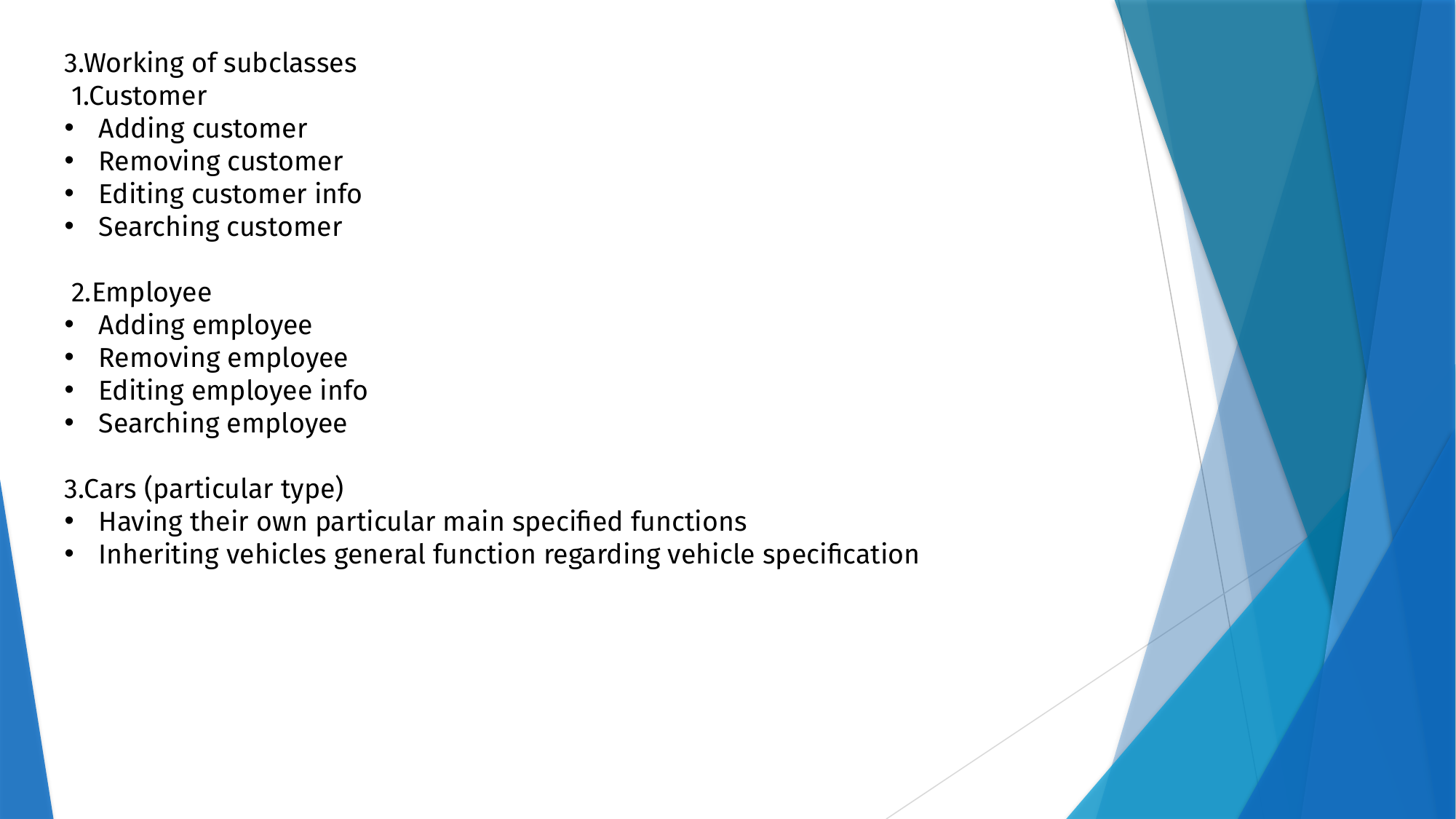

3.Working of subclasses
 1.Customer
Adding customer
Removing customer
Editing customer info
Searching customer

 2.Employee
Adding employee
Removing employee
Editing employee info
Searching employee

3.Cars (particular type)
Having their own particular main specified functions
Inheriting vehicles general function regarding vehicle specification